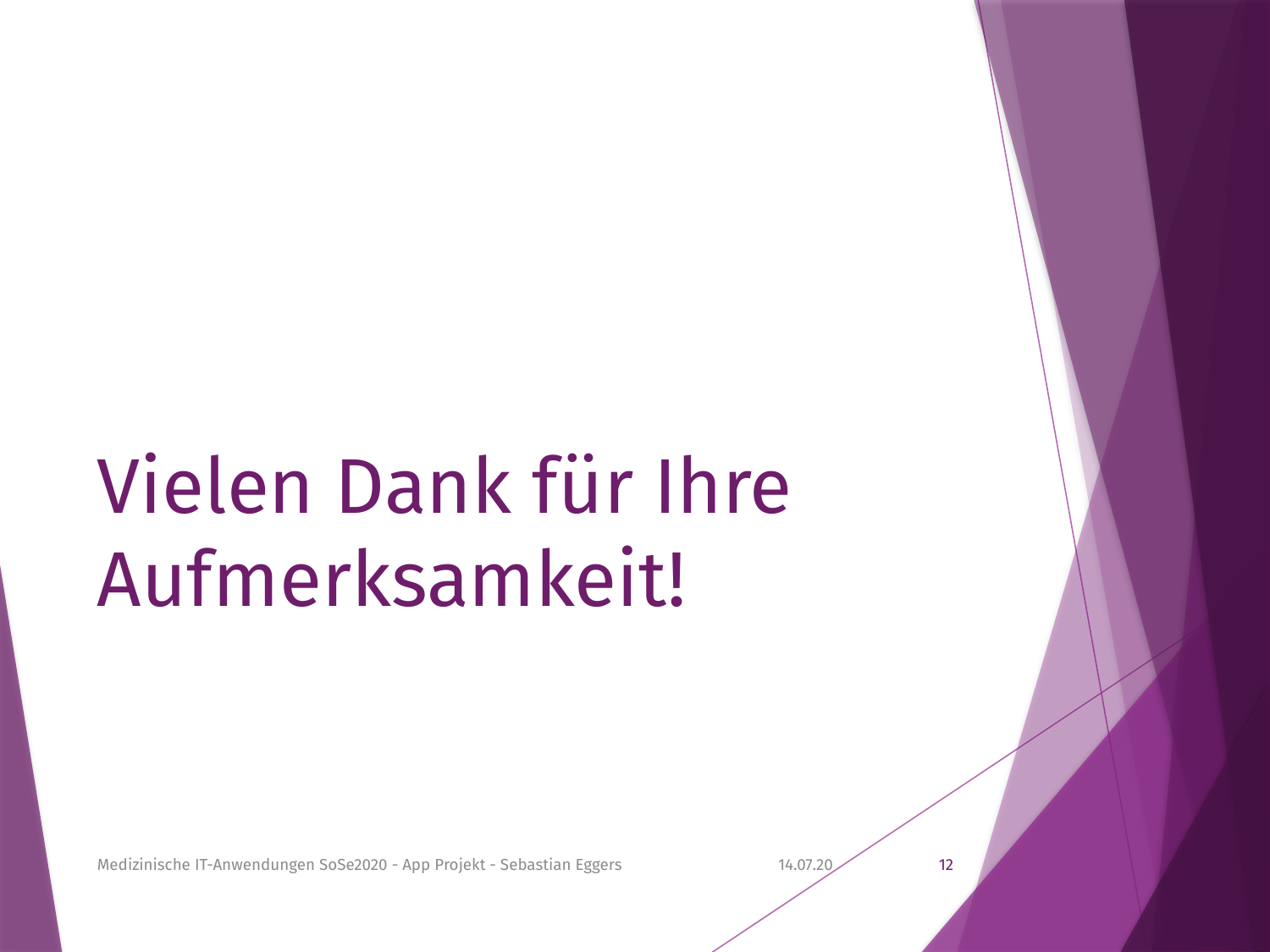

# Vielen Dank für Ihre Aufmerksamkeit!

Medizinische IT-Anwendungen SoSe2020 - App Projekt - Sebastian Eggers
14.07.20
12